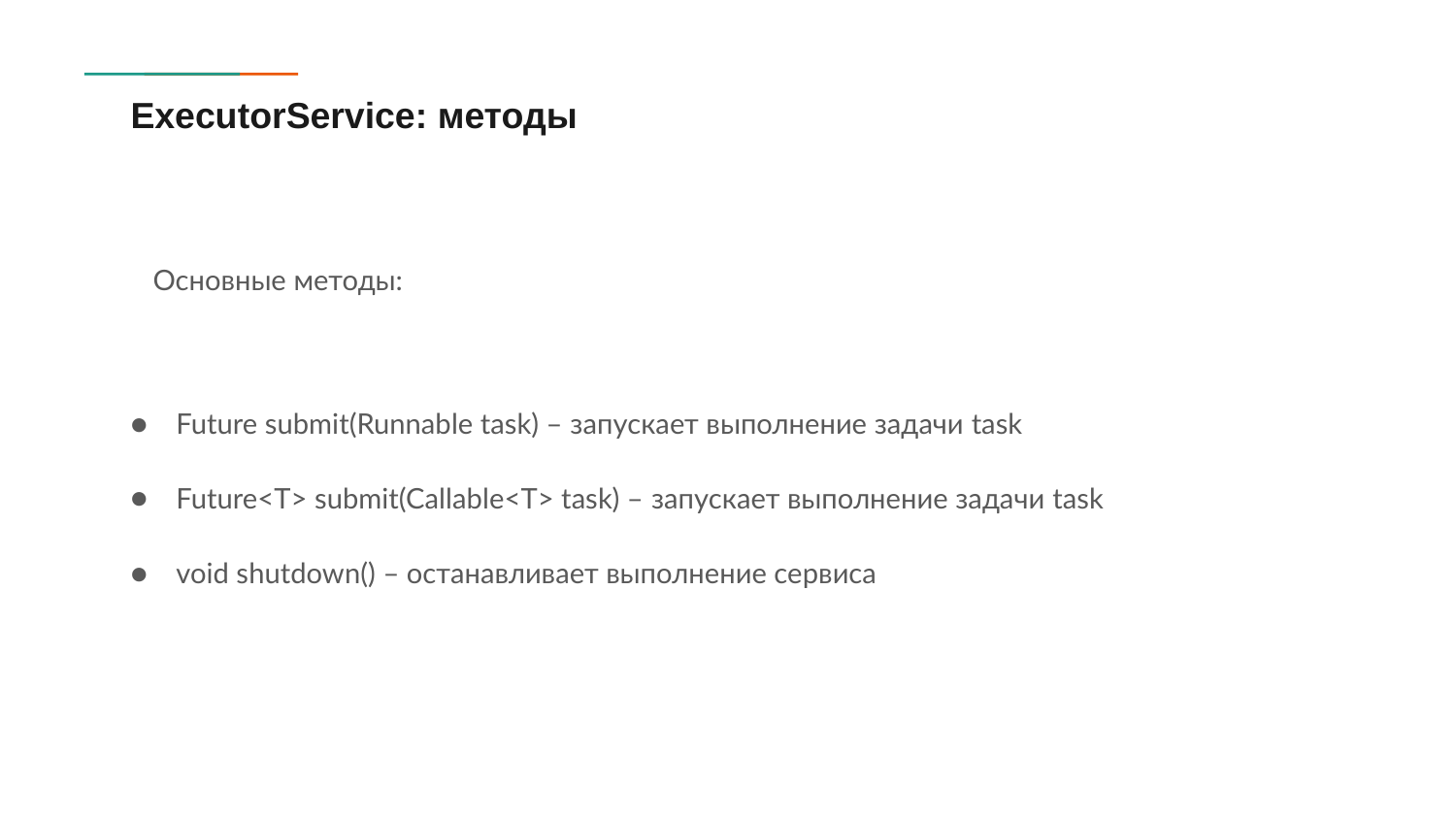

# ExecutorService: методы
Основные методы:

Future submit(Runnable task) – запускает выполнение задачи task
Future<T> submit(Callable<T> task) – запускает выполнение задачи task
void shutdown() – останавливает выполнение сервиса